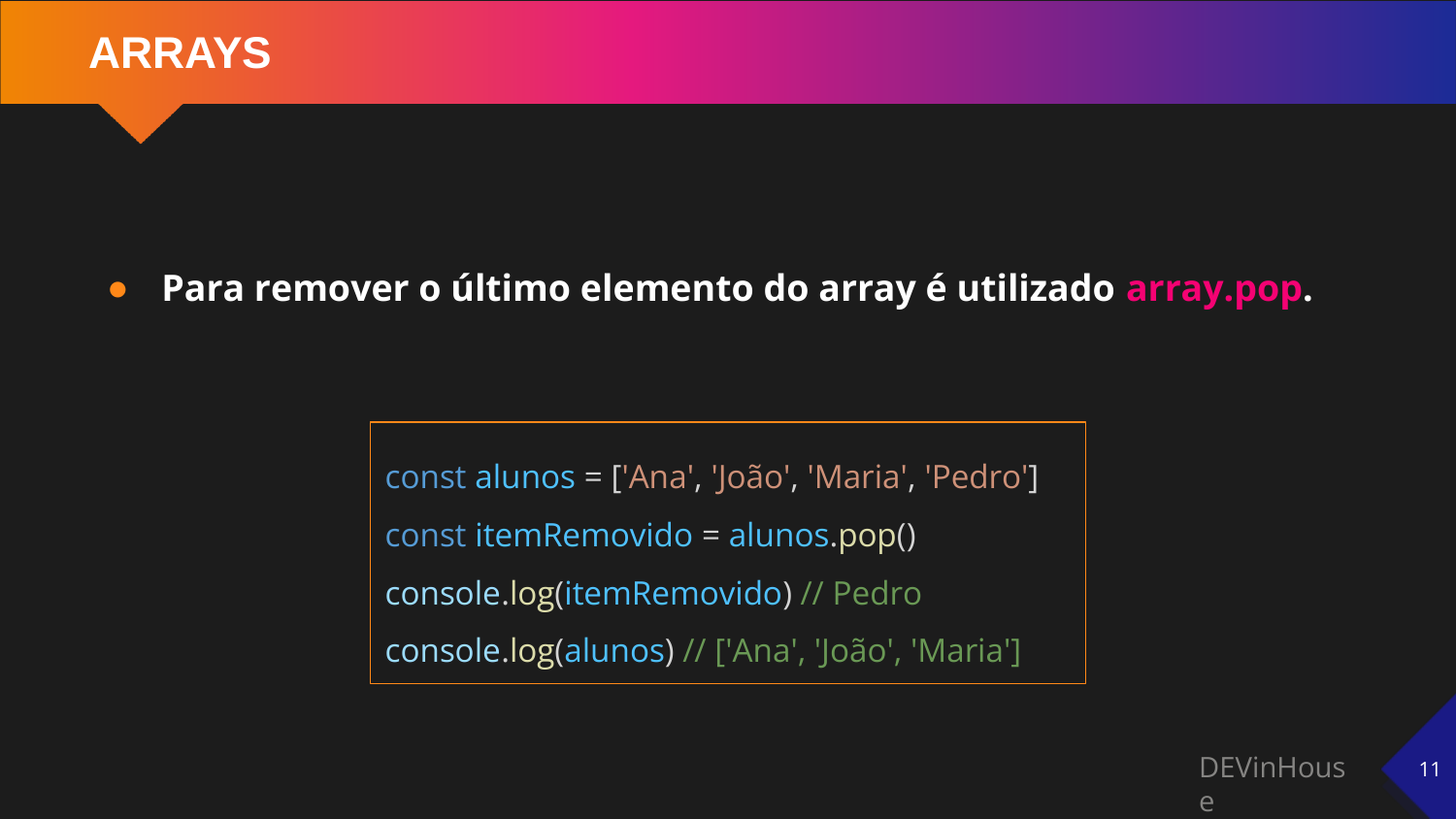

# ARRAYS
Para remover o último elemento do array é utilizado array.pop.
const alunos = ['Ana', 'João', 'Maria', 'Pedro']
const itemRemovido = alunos.pop()
console.log(itemRemovido) // Pedro
console.log(alunos) // ['Ana', 'João', 'Maria']
11